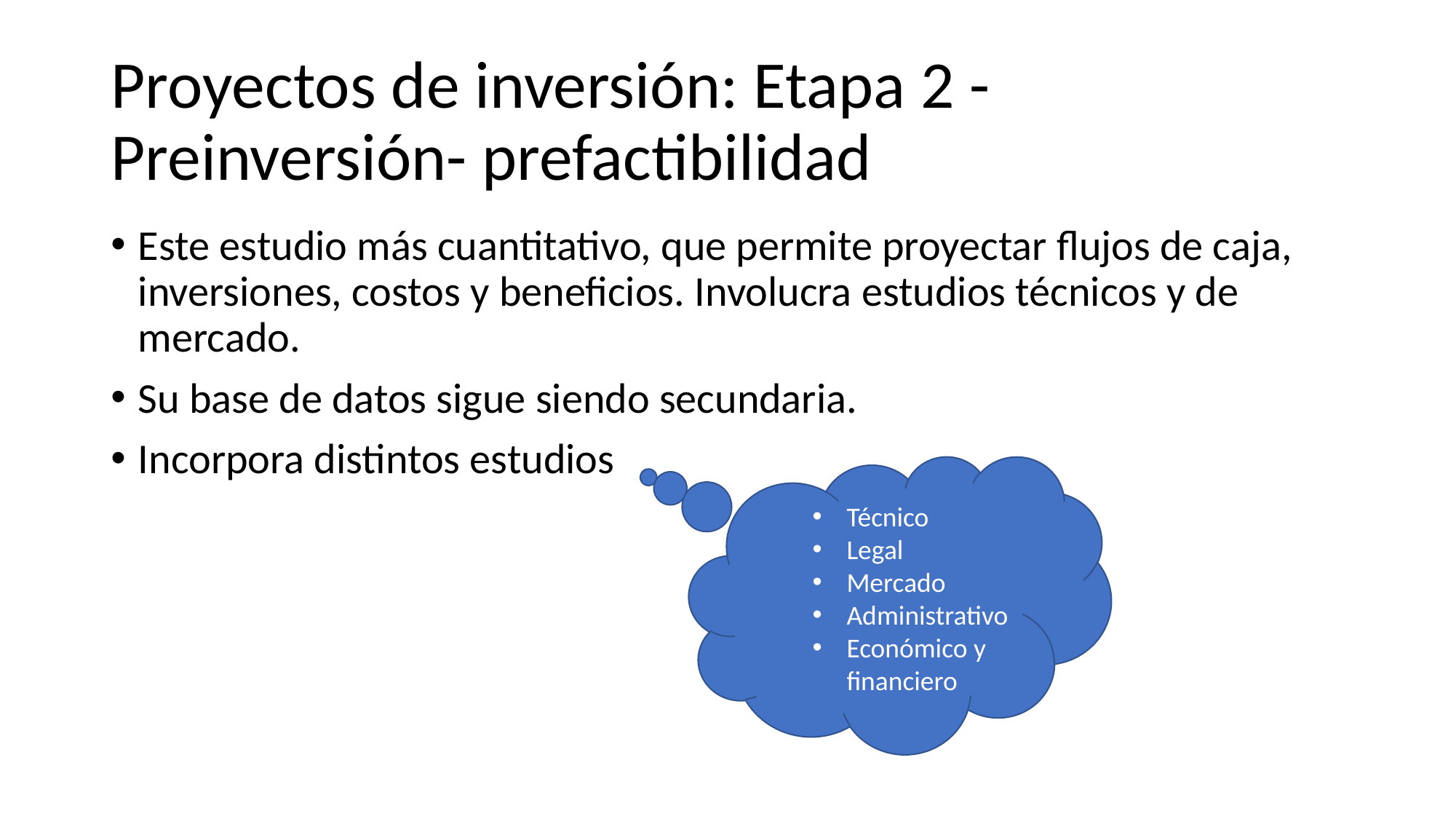

# Proyectos de inversión: Etapa 2 - Preinversión- prefactibilidad
Este estudio más cuantitativo, que permite proyectar flujos de caja, inversiones, costos y beneficios. Involucra estudios técnicos y de mercado.
Su base de datos sigue siendo secundaria.
Incorpora distintos estudios

Técnico
Legal
Mercado
Administrativo
Económico y financiero